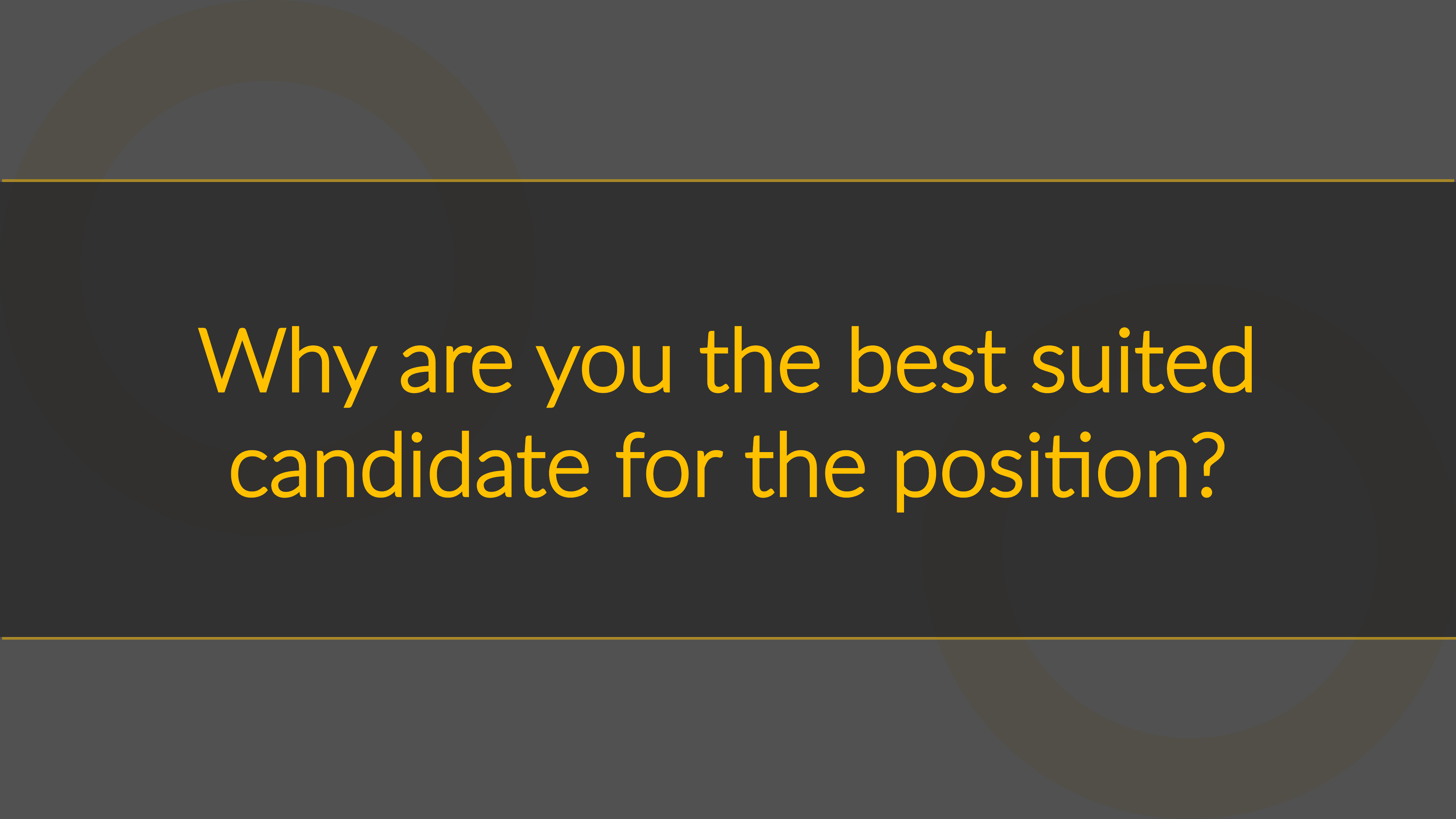

Why are you the best suited candidate for the position?